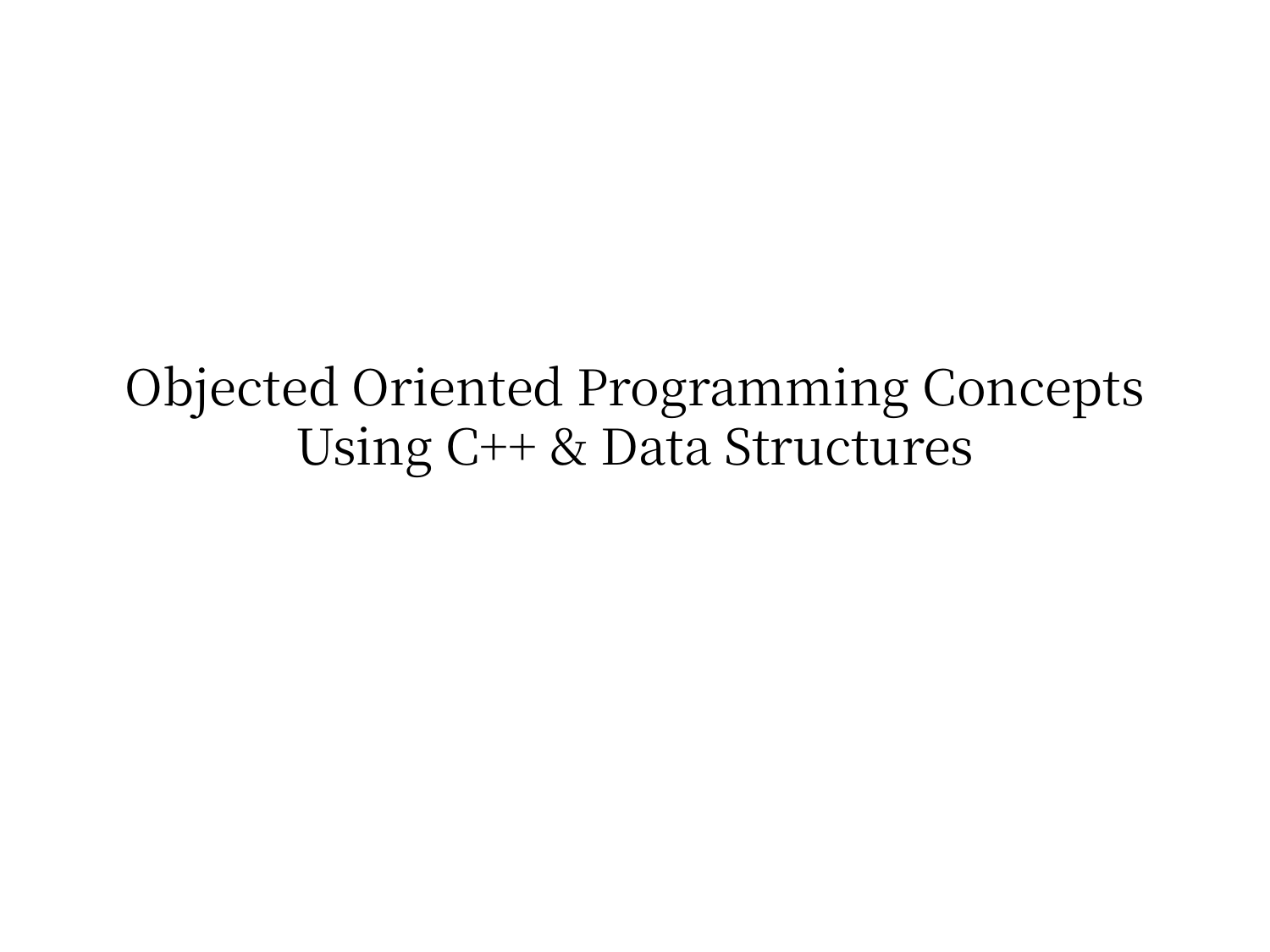

# Objected Oriented Programming Concepts Using C++ & Data Structures